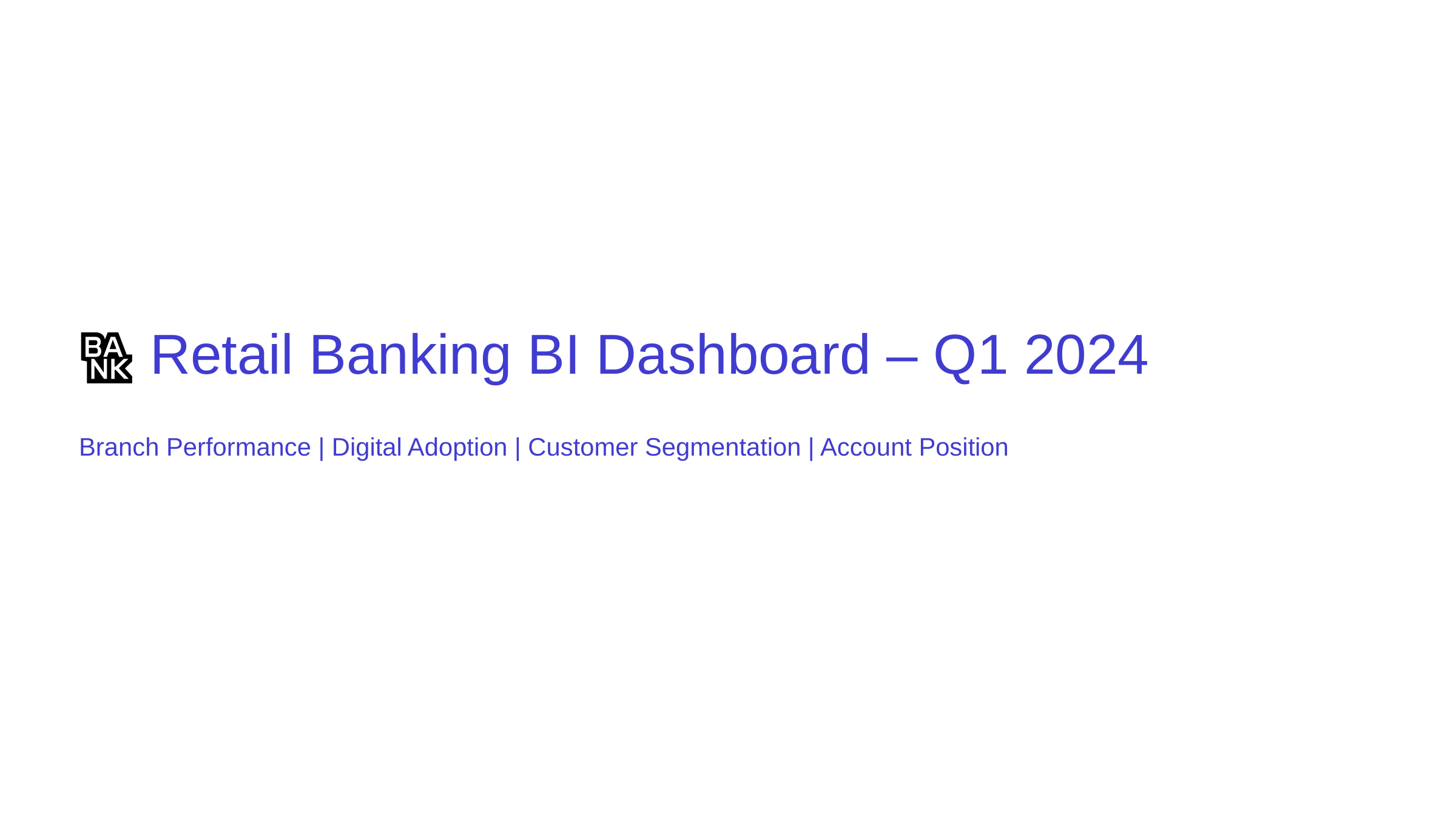

🏦 Retail Banking BI Dashboard – Q1 2024
Branch Performance | Digital Adoption | Customer Segmentation | Account Position